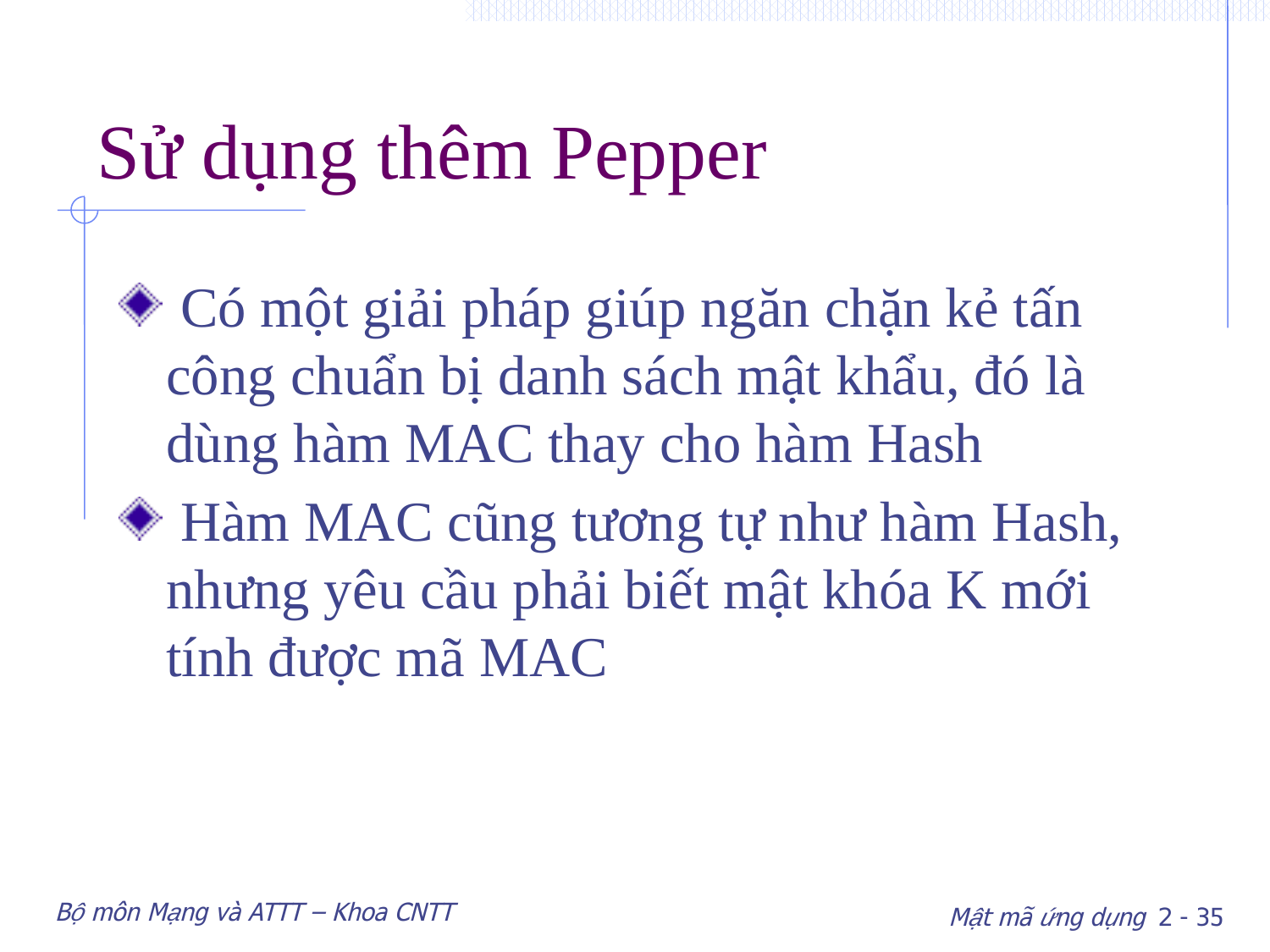

# Sử dụng thêm Pepper
 Có một giải pháp giúp ngăn chặn kẻ tấn công chuẩn bị danh sách mật khẩu, đó là dùng hàm MAC thay cho hàm Hash
 Hàm MAC cũng tương tự như hàm Hash, nhưng yêu cầu phải biết mật khóa K mới tính được mã MAC
Bộ môn Mạng và ATTT – Khoa CNTT